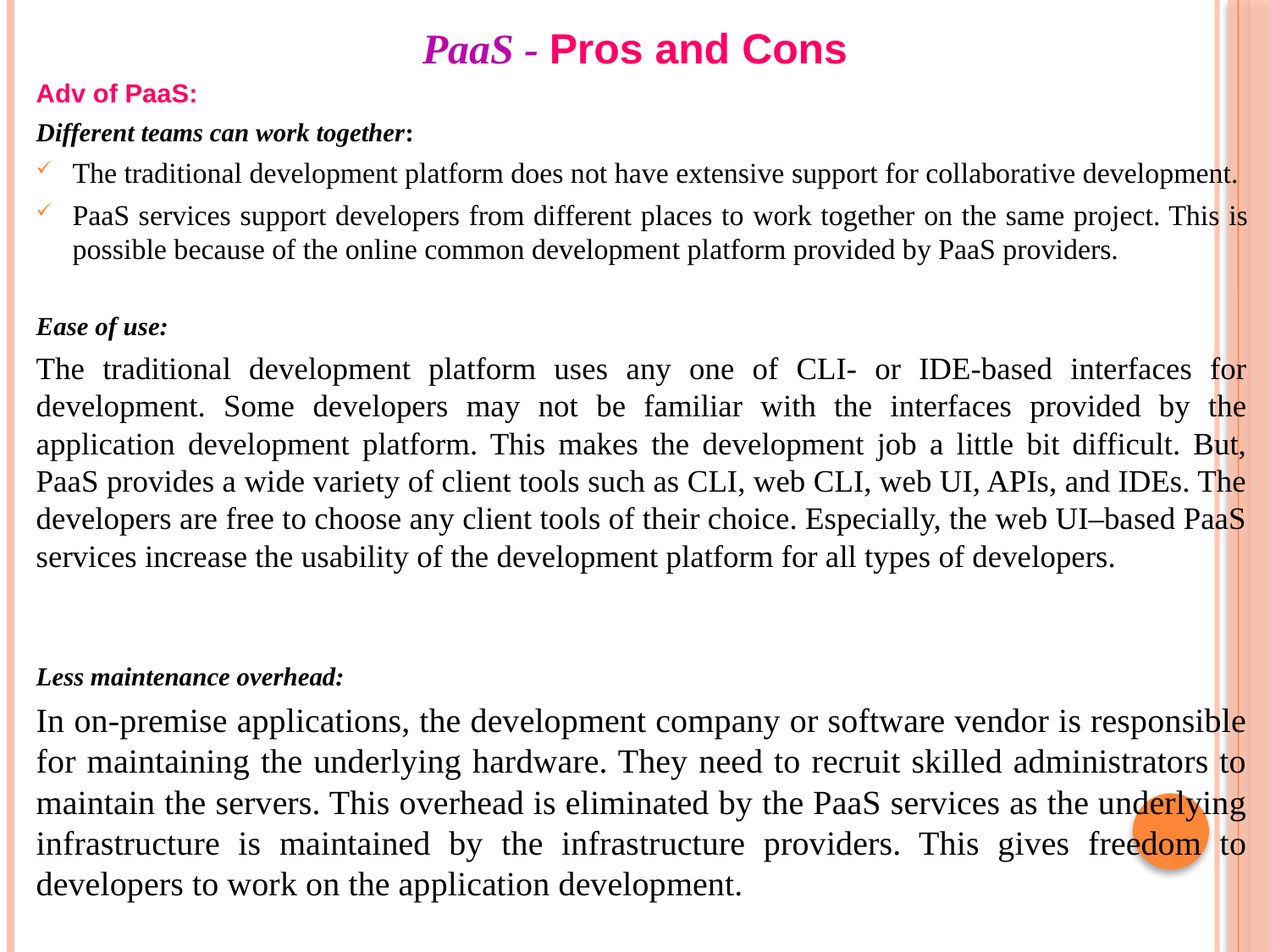

# PaaS - Pros and Cons
Adv of PaaS:
Different teams can work together:
The traditional development platform does not have extensive support for collaborative development.
PaaS services support developers from different places to work together on the same project. This is possible because of the online common development platform provided by PaaS providers.

Ease of use:
The traditional development platform uses any one of CLI- or IDE-based interfaces for development. Some developers may not be familiar with the interfaces provided by the application development platform. This makes the development job a little bit difficult. But, PaaS provides a wide variety of client tools such as CLI, web CLI, web UI, APIs, and IDEs. The developers are free to choose any client tools of their choice. Especially, the web UI–based PaaS services increase the usability of the development platform for all types of developers.

Less maintenance overhead:
In on-premise applications, the development company or software vendor is responsible for maintaining the underlying hardware. They need to recruit skilled administrators to maintain the servers. This overhead is eliminated by the PaaS services as the underlying infrastructure is maintained by the infrastructure providers. This gives freedom to developers to work on the application development.